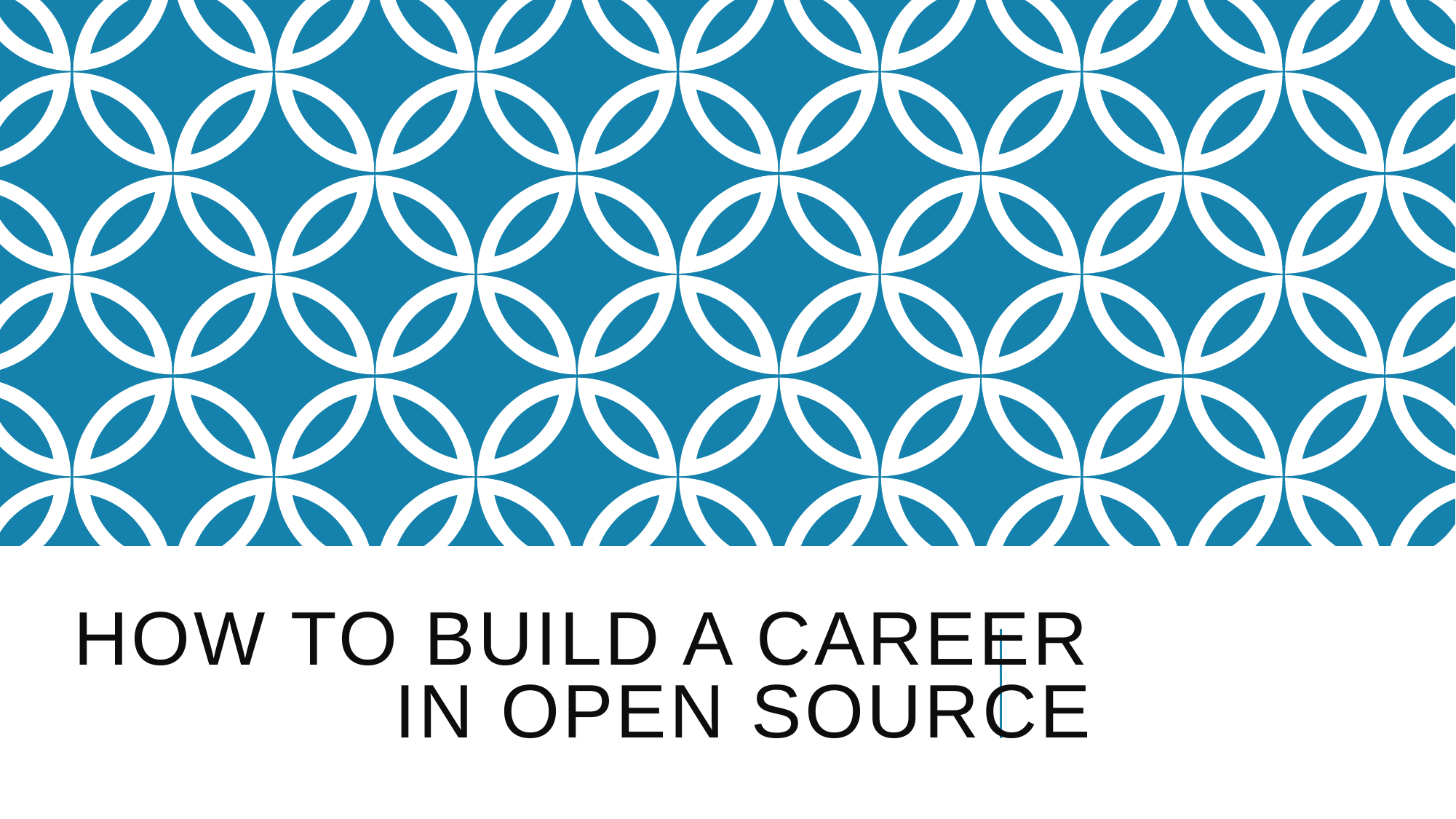

# How to Build a Career in Open Source